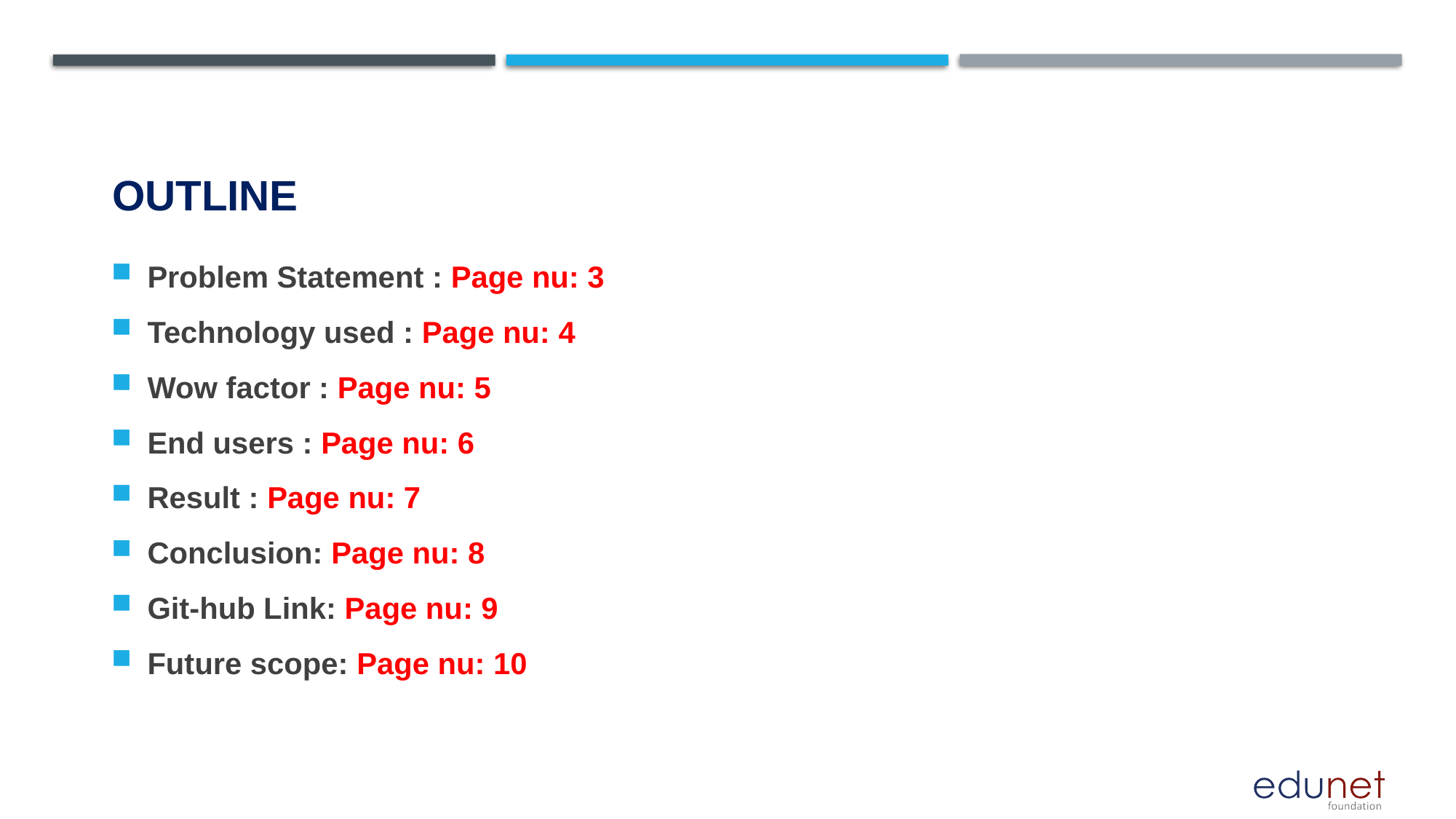

# OUTLINE

Problem Statement : Page nu: 3
Technology used : Page nu: 4
Wow factor : Page nu: 5
End users : Page nu: 6
Result : Page nu: 7
Conclusion: Page nu: 8
Git-hub Link: Page nu: 9
Future scope: Page nu: 10